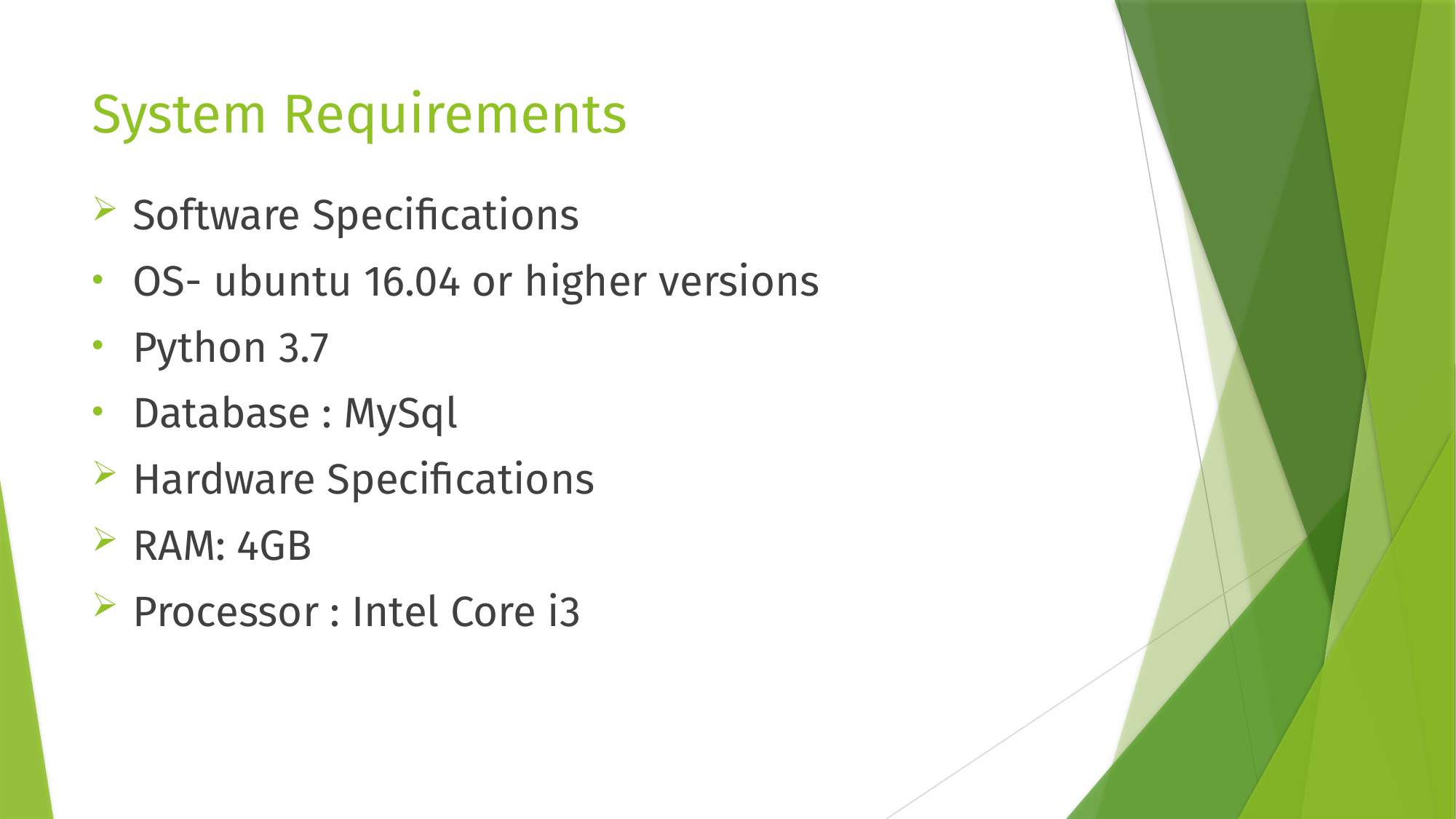

# System Requirements
Software Specifications
OS- ubuntu 16.04 or higher versions
Python 3.7
Database : MySql
Hardware Specifications
RAM: 4GB
Processor : Intel Core i3